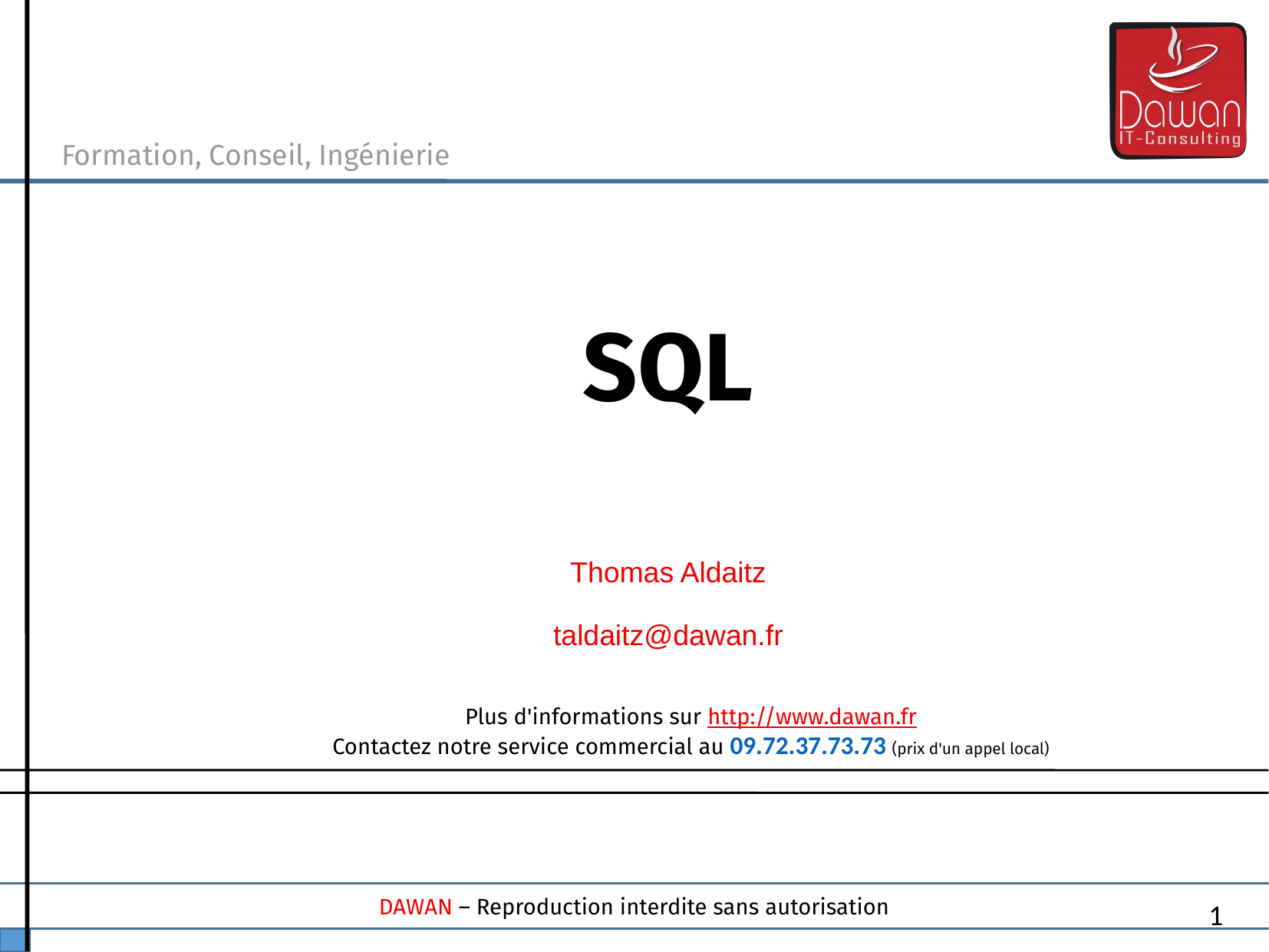

Formation, Conseil, Ingénierie
SQL

Thomas Aldaitz
taldaitz@dawan.fr
Plus d'informations sur http://www.dawan.fr
Contactez notre service commercial au 09.72.37.73.73 (prix d'un appel local)

1